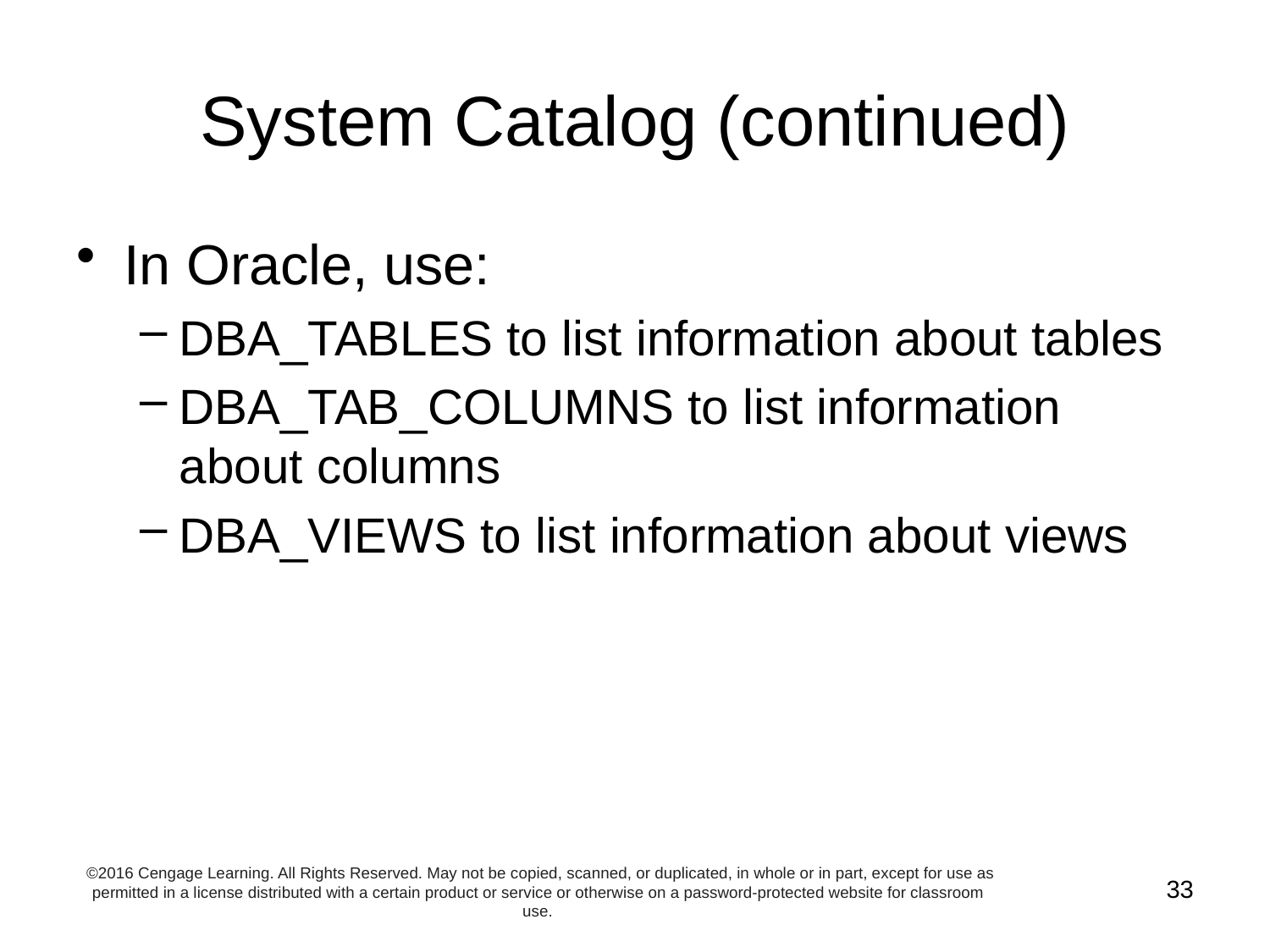

# System Catalog (continued)
In Oracle, use:
DBA_TABLES to list information about tables
DBA_TAB_COLUMNS to list information about columns
DBA_VIEWS to list information about views
©2016 Cengage Learning. All Rights Reserved. May not be copied, scanned, or duplicated, in whole or in part, except for use as permitted in a license distributed with a certain product or service or otherwise on a password-protected website for classroom  use.
33